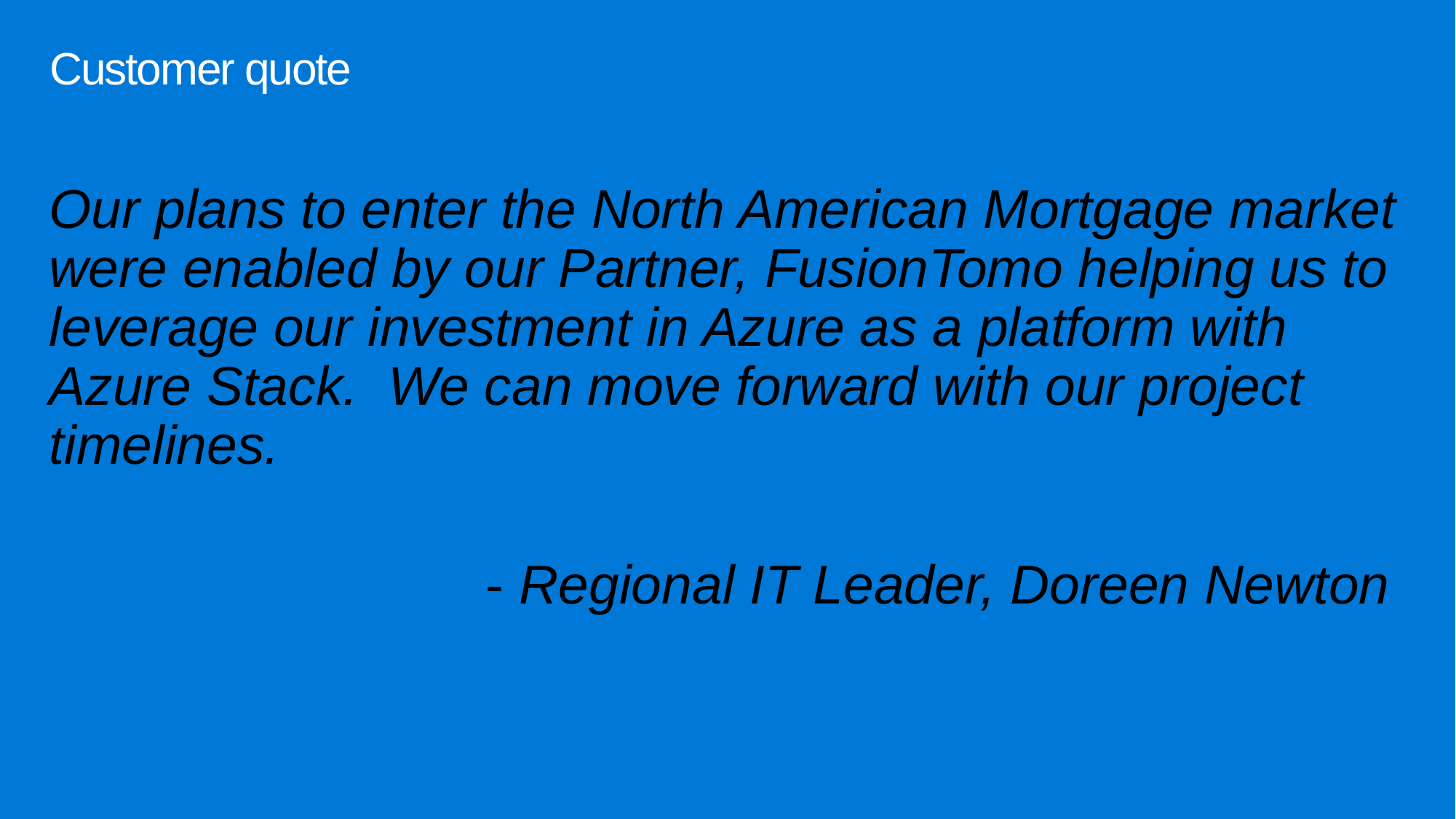

# Customer quote
Our plans to enter the North American Mortgage market were enabled by our Partner, FusionTomo helping us to leverage our investment in Azure as a platform with Azure Stack.  We can move forward with our project timelines.

				- Regional IT Leader, Doreen Newton